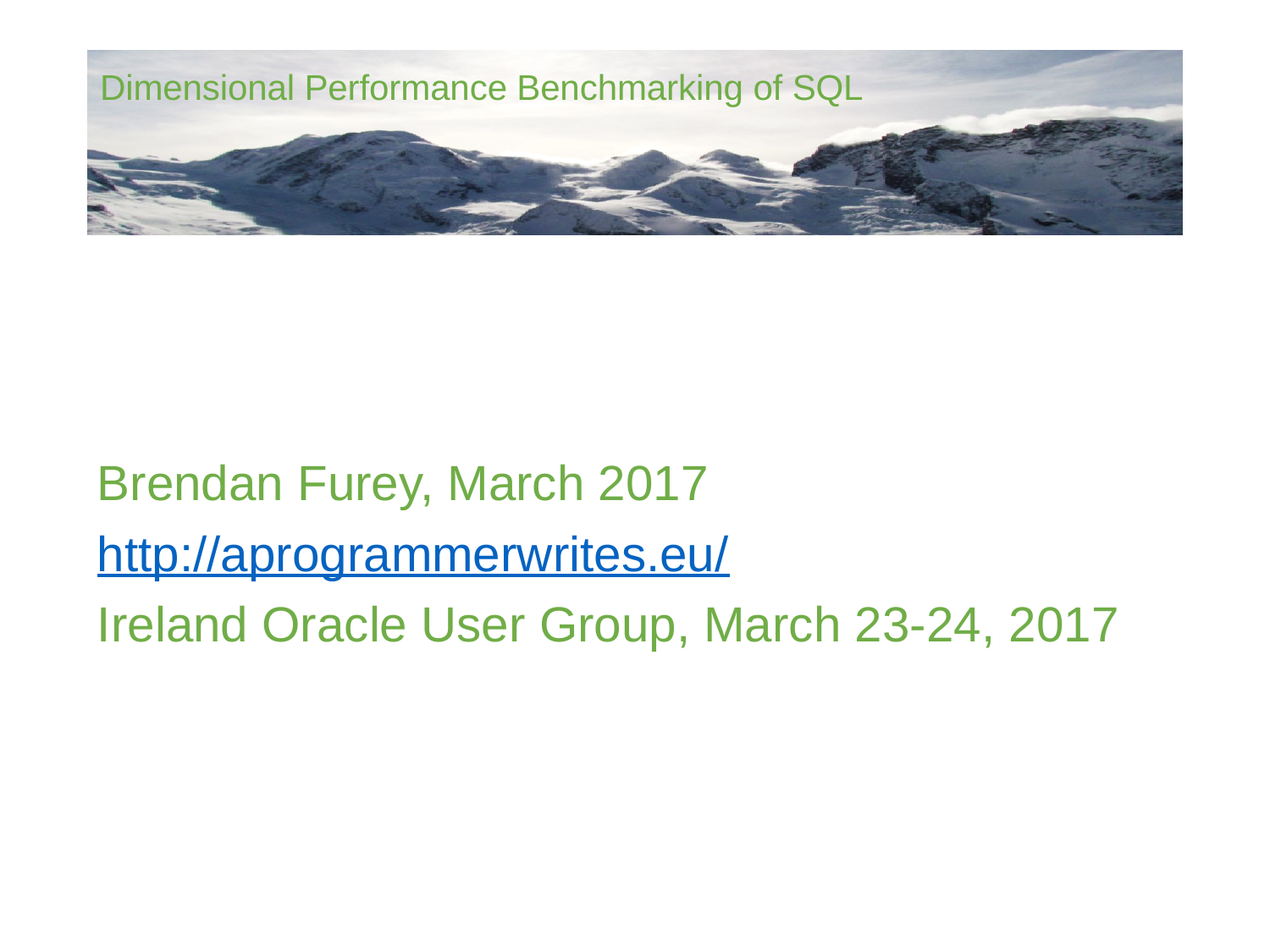

# Dimensional Performance Benchmarking of SQL
Brendan Furey, March 2017
http://aprogrammerwrites.eu/
Ireland Oracle User Group, March 23-24, 2017